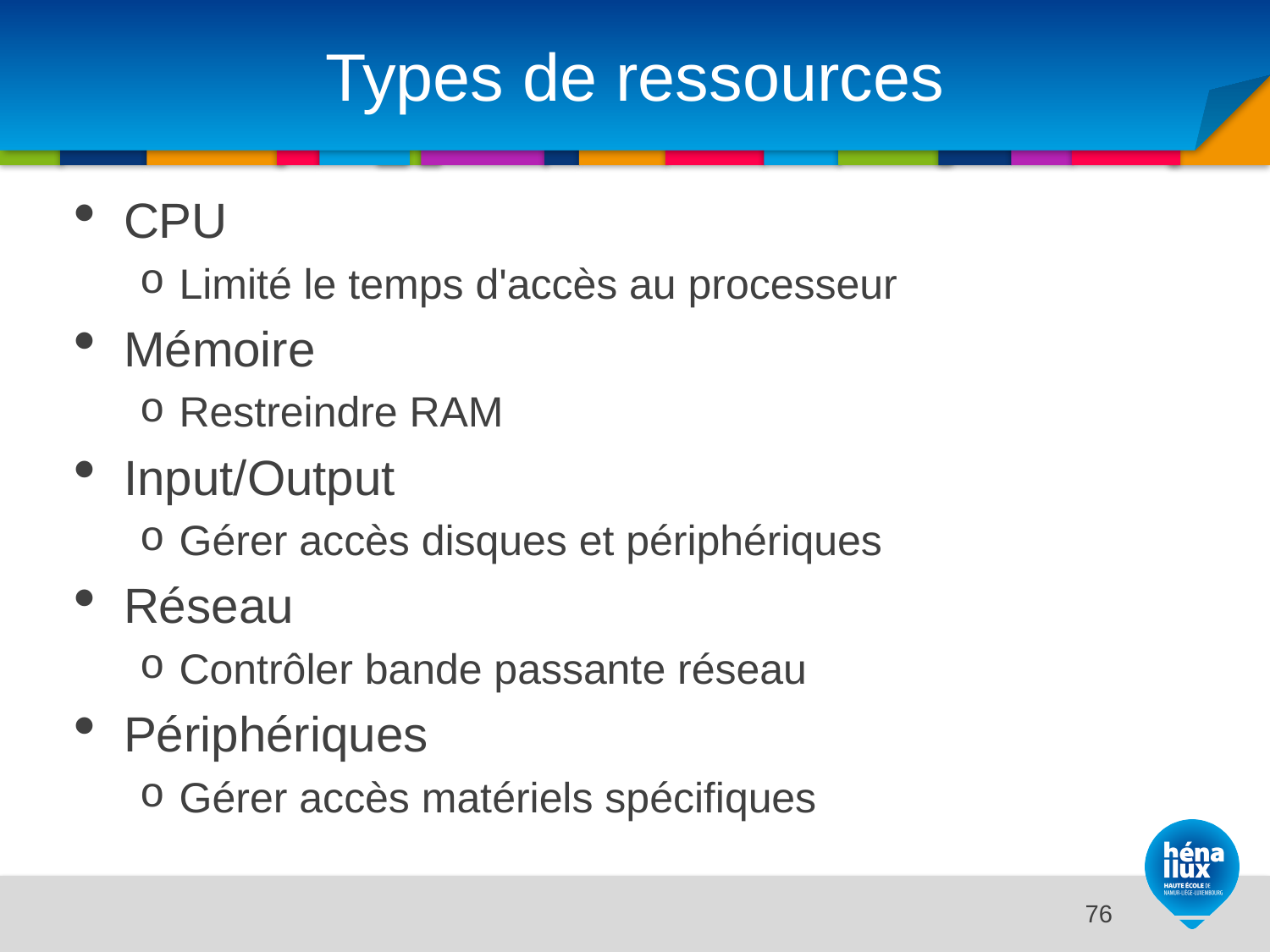

# Types de ressources
CPU
Limité le temps d'accès au processeur
Mémoire
Restreindre RAM
Input/Output
Gérer accès disques et périphériques
Réseau
Contrôler bande passante réseau
Périphériques
Gérer accès matériels spécifiques

76